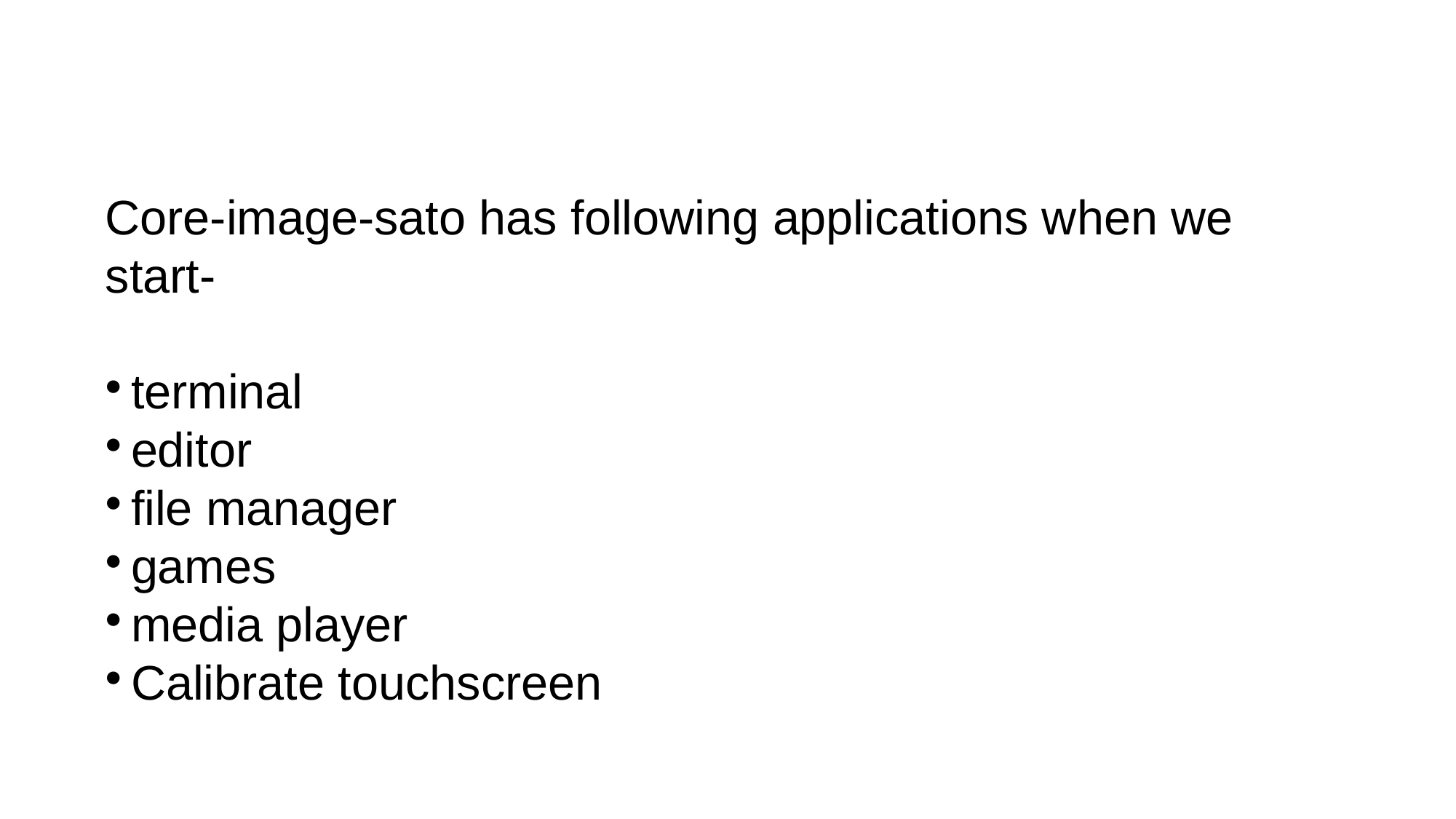

Core-image-sato has following applications when we start-

terminal
editor
file manager
games
​media player
Calibrate touchscreen